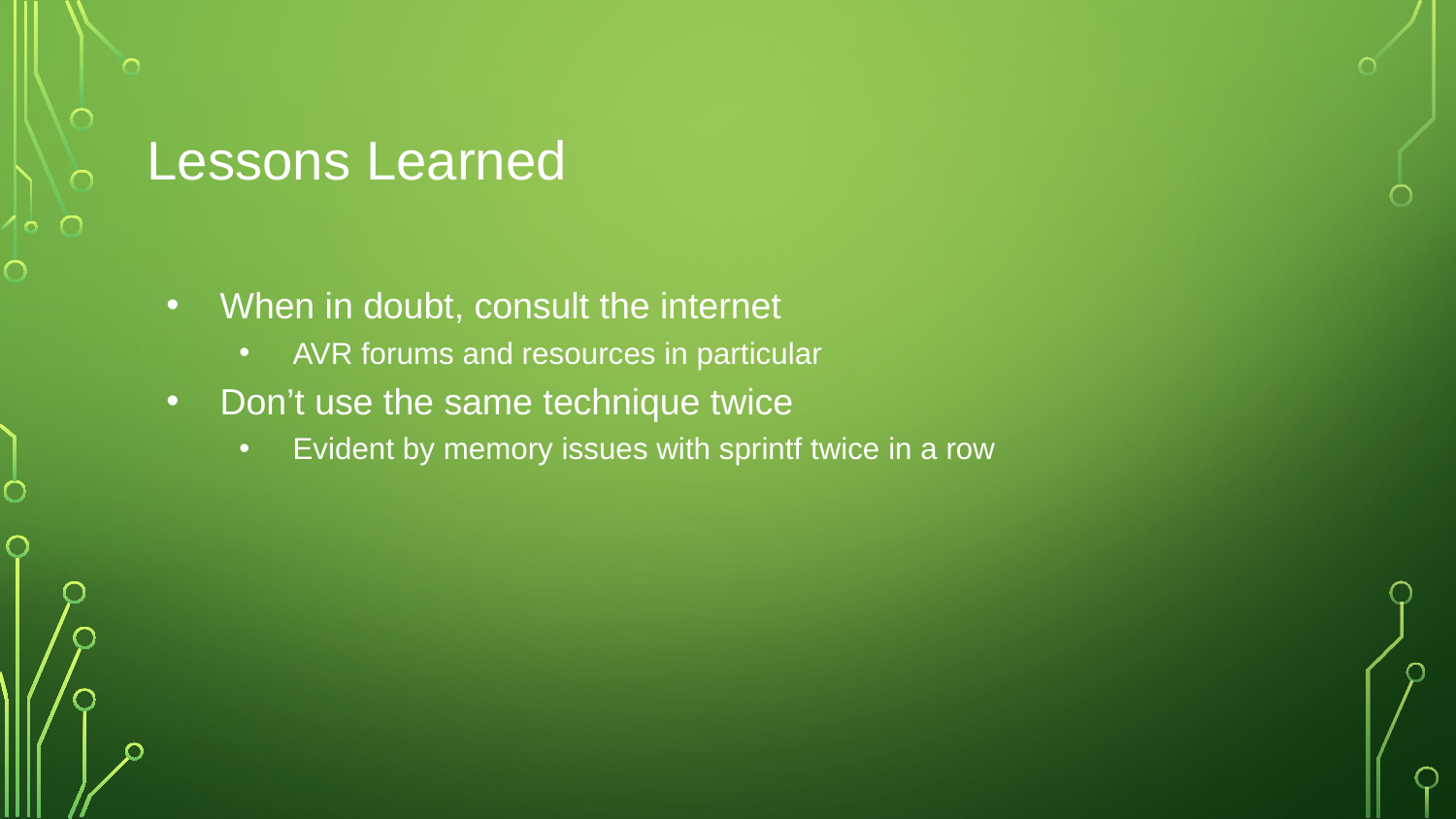

# Lessons Learned
When in doubt, consult the internet
AVR forums and resources in particular
Don’t use the same technique twice
Evident by memory issues with sprintf twice in a row